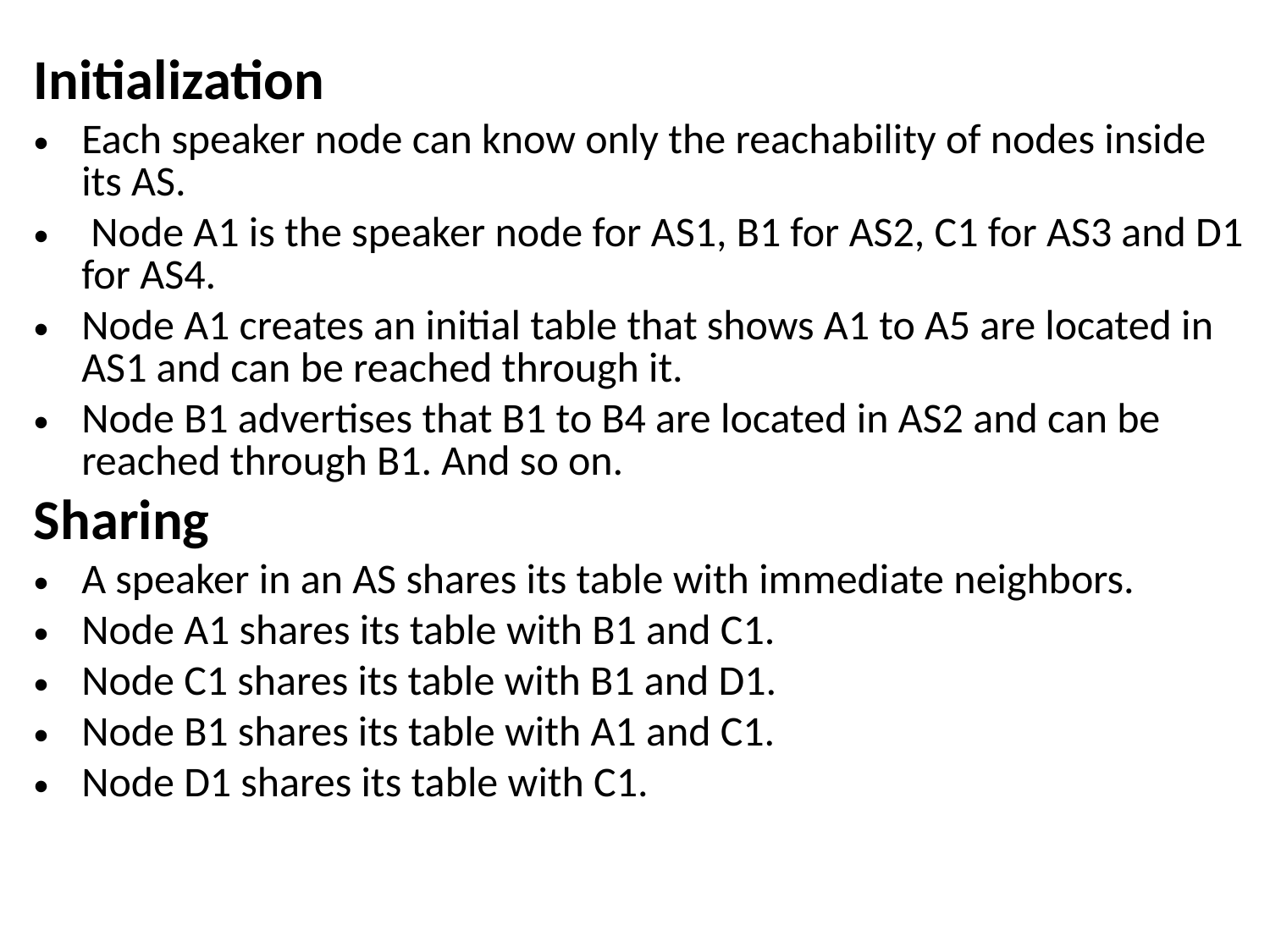

# Initialization
Each speaker node can know only the reachability of nodes inside its AS.
 Node A1 is the speaker node for AS1, B1 for AS2, C1 for AS3 and D1 for AS4.
Node A1 creates an initial table that shows A1 to A5 are located in AS1 and can be reached through it.
Node B1 advertises that B1 to B4 are located in AS2 and can be reached through B1. And so on.
Sharing
A speaker in an AS shares its table with immediate neighbors.
Node A1 shares its table with B1 and C1.
Node C1 shares its table with B1 and D1.
Node B1 shares its table with A1 and C1.
Node D1 shares its table with C1.